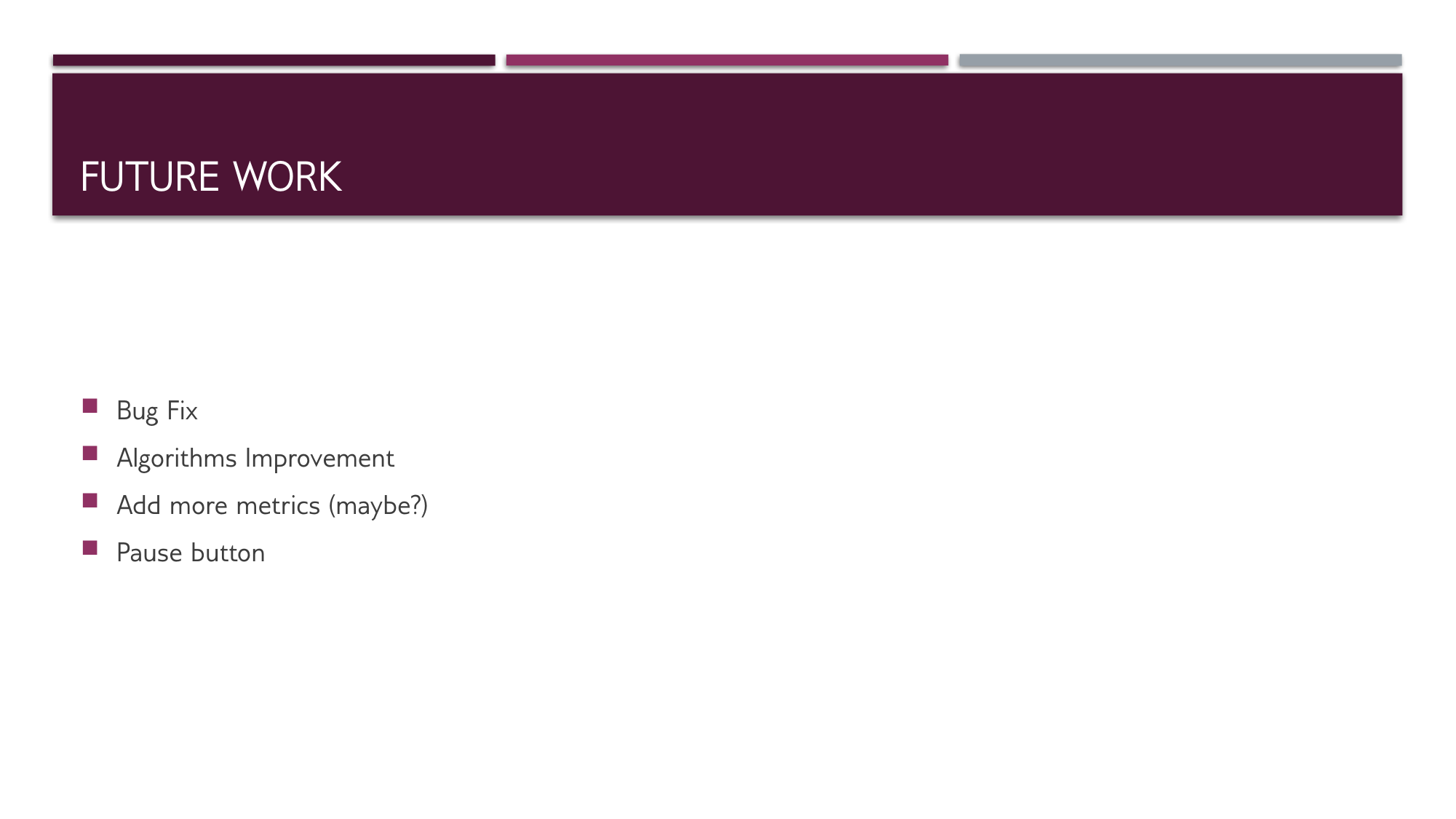

# FUTURE WORK
Bug Fix
Algorithms Improvement
Add more metrics (maybe?)
Pause button